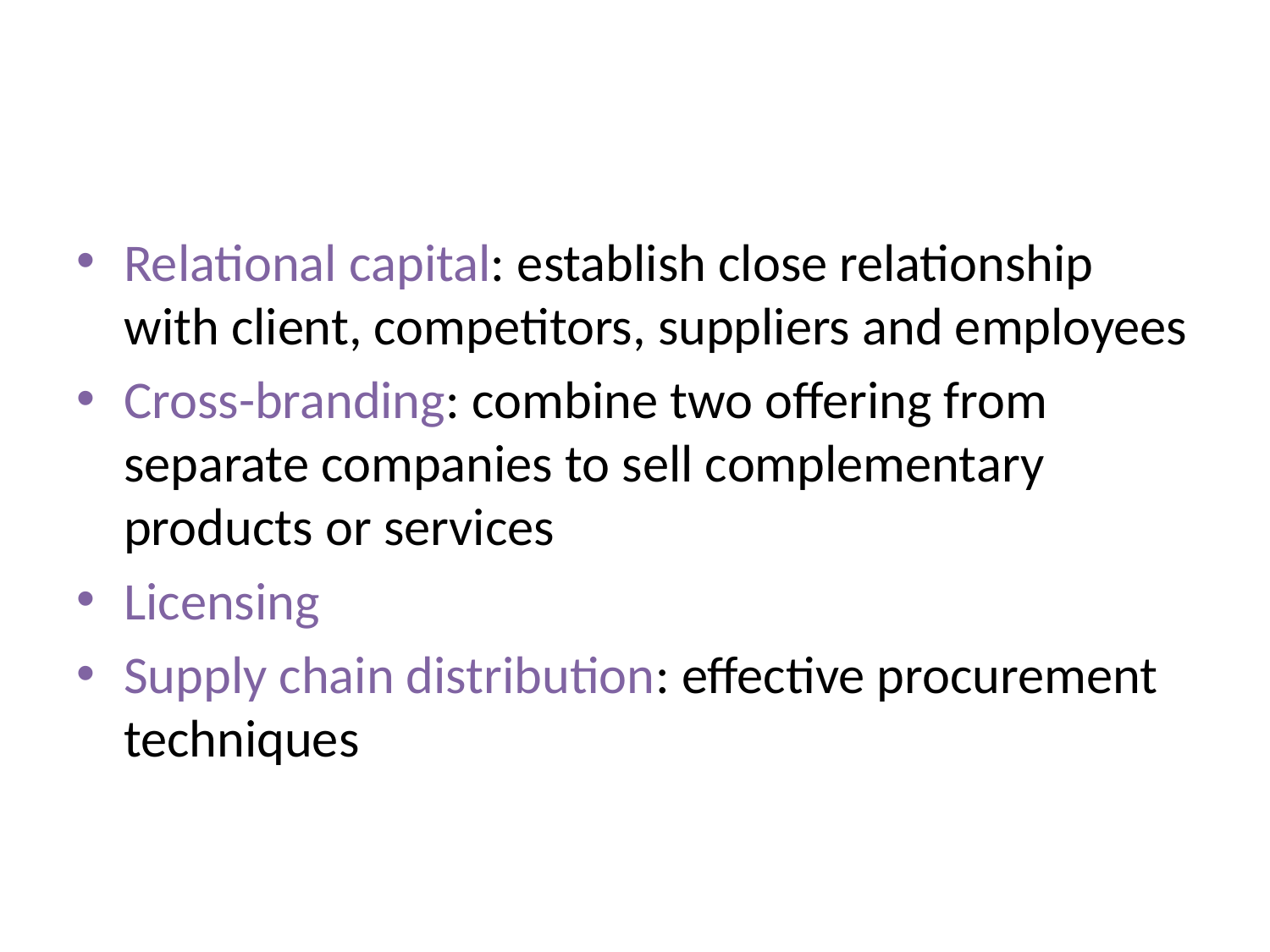

#
Relational capital: establish close relationship with client, competitors, suppliers and employees
Cross-branding: combine two offering from separate companies to sell complementary products or services
Licensing
Supply chain distribution: effective procurement techniques